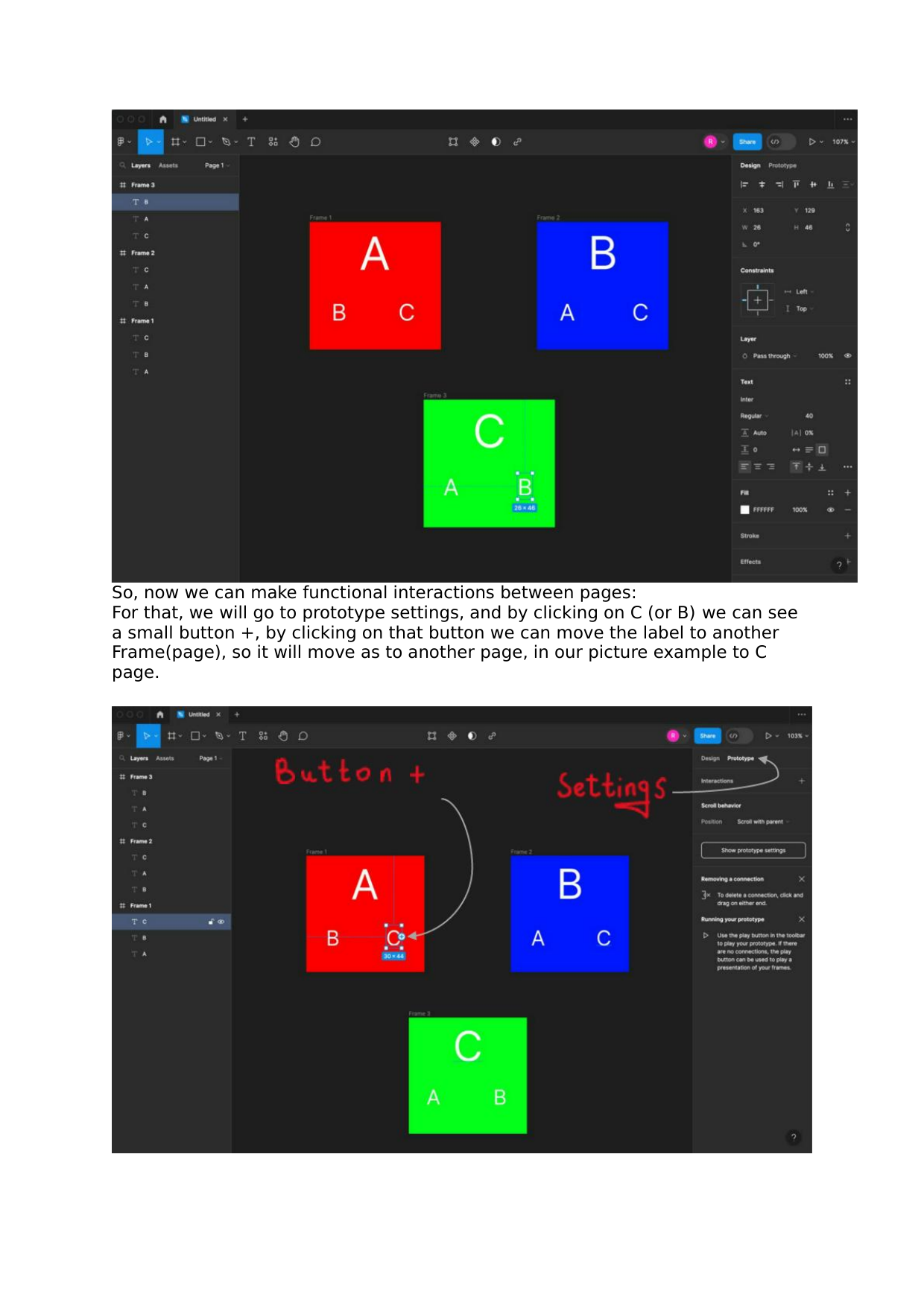

So, now we can make functional interactions between pages:
For that, we will go to prototype settings, and by clicking on C (or B) we can see
a small button +, by clicking on that button we can move the label to another
Frame(page), so it will move as to another page, in our picture example to C
page.